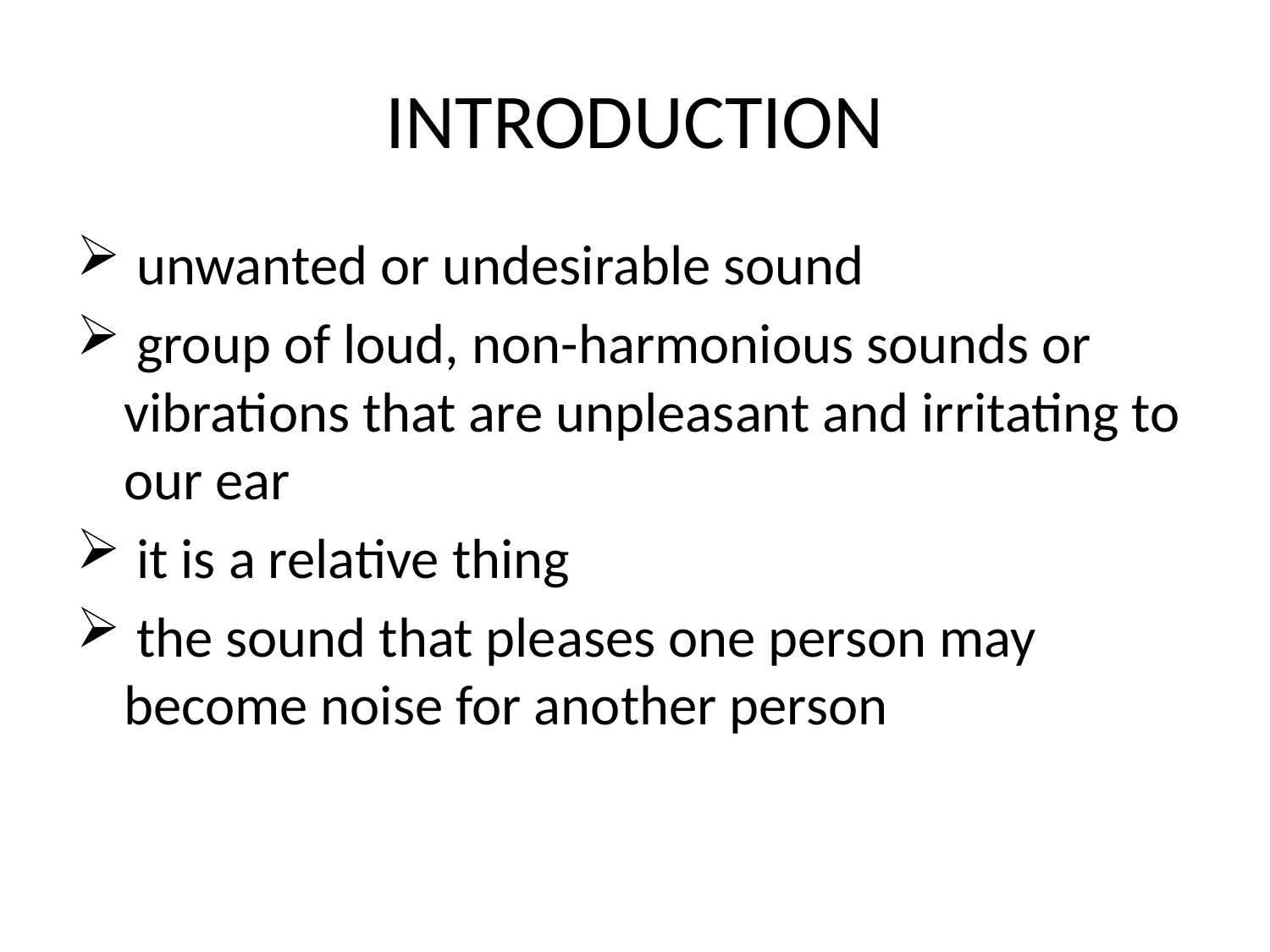

# INTRODUCTION
 unwanted or undesirable sound
 group of loud, non-harmonious sounds or vibrations that are unpleasant and irritating to our ear
 it is a relative thing
 the sound that pleases one person may become noise for another person